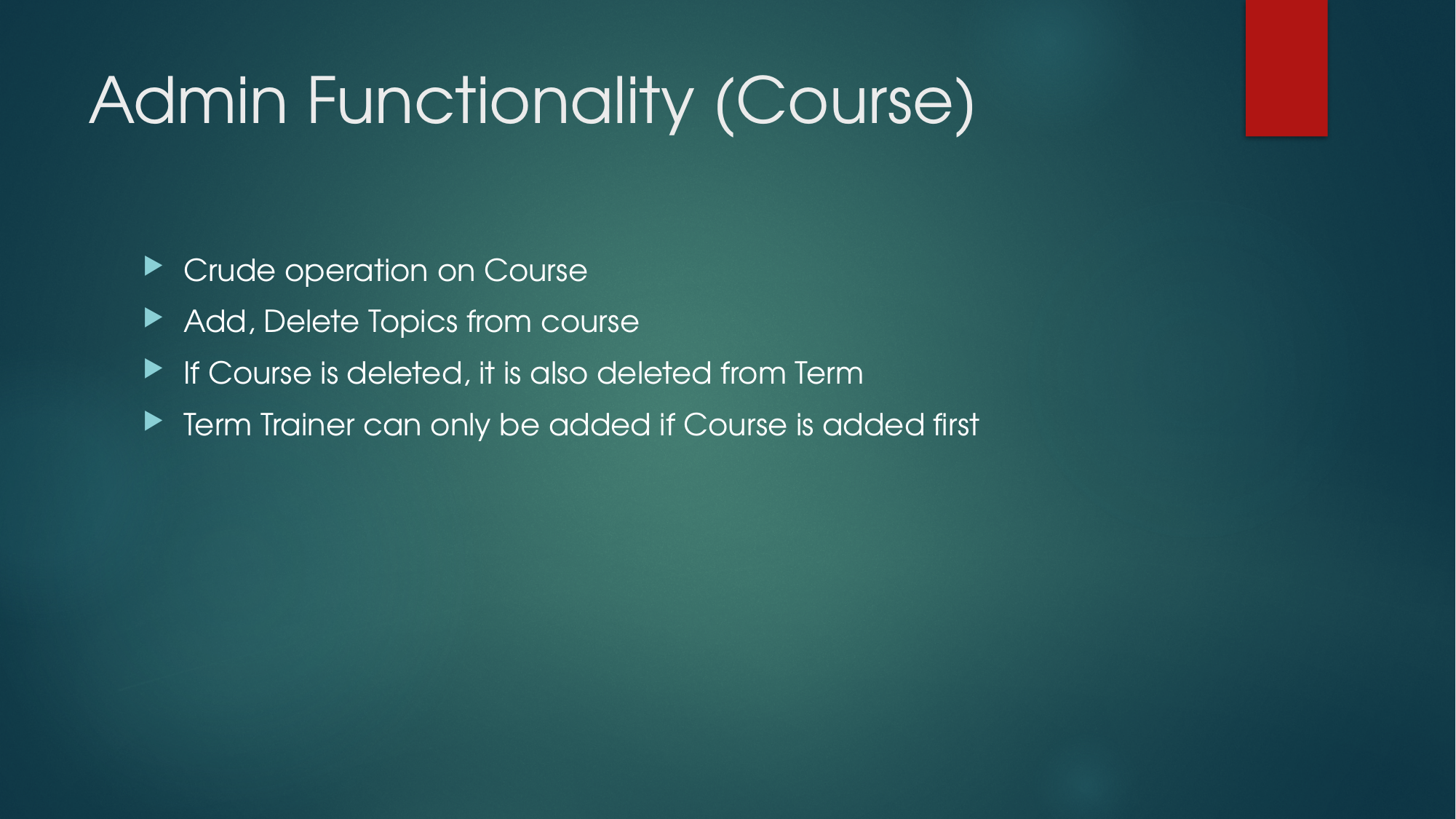

# Admin Functionality (Course)

Crude operation on Course
Add, Delete Topics from course
If Course is deleted, it is also deleted from Term
Term Trainer can only be added if Course is added first